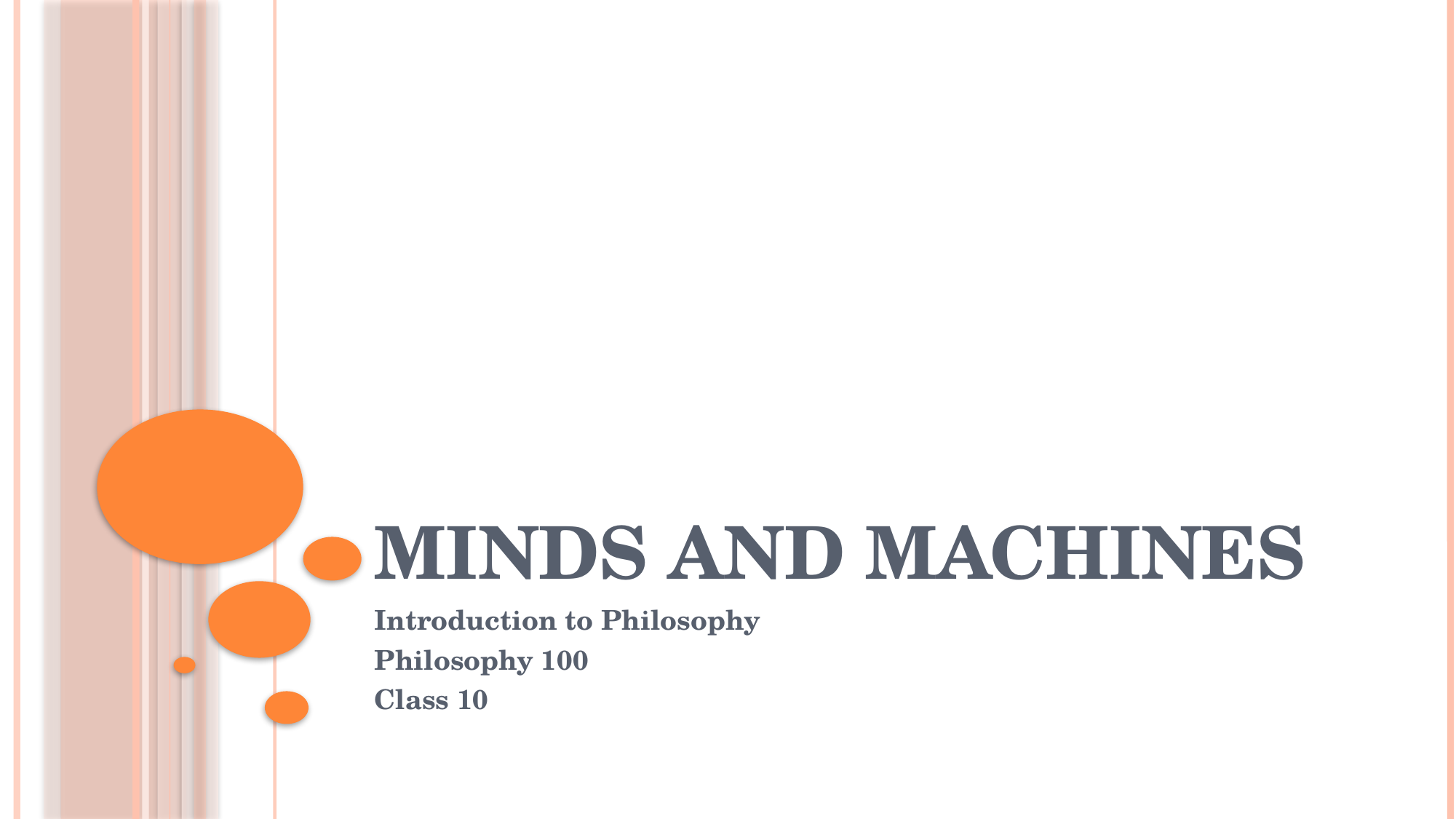

# Minds and Machines
Introduction to Philosophy
Philosophy 100
Class 10